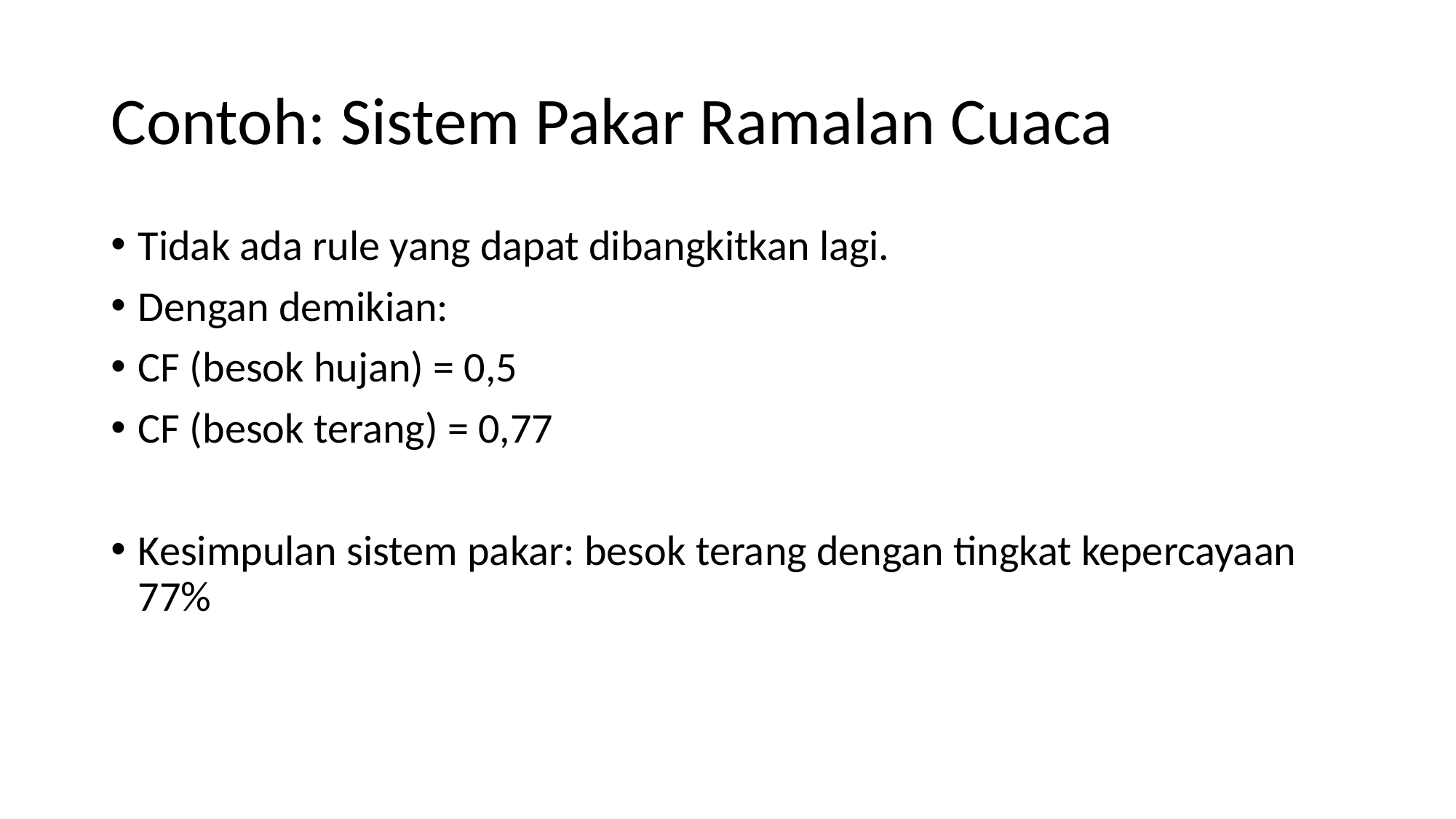

# Contoh: Sistem Pakar Ramalan Cuaca
Tidak ada rule yang dapat dibangkitkan lagi.
Dengan demikian:
CF (besok hujan) = 0,5
CF (besok terang) = 0,77

Kesimpulan sistem pakar: besok terang dengan tingkat kepercayaan 77%